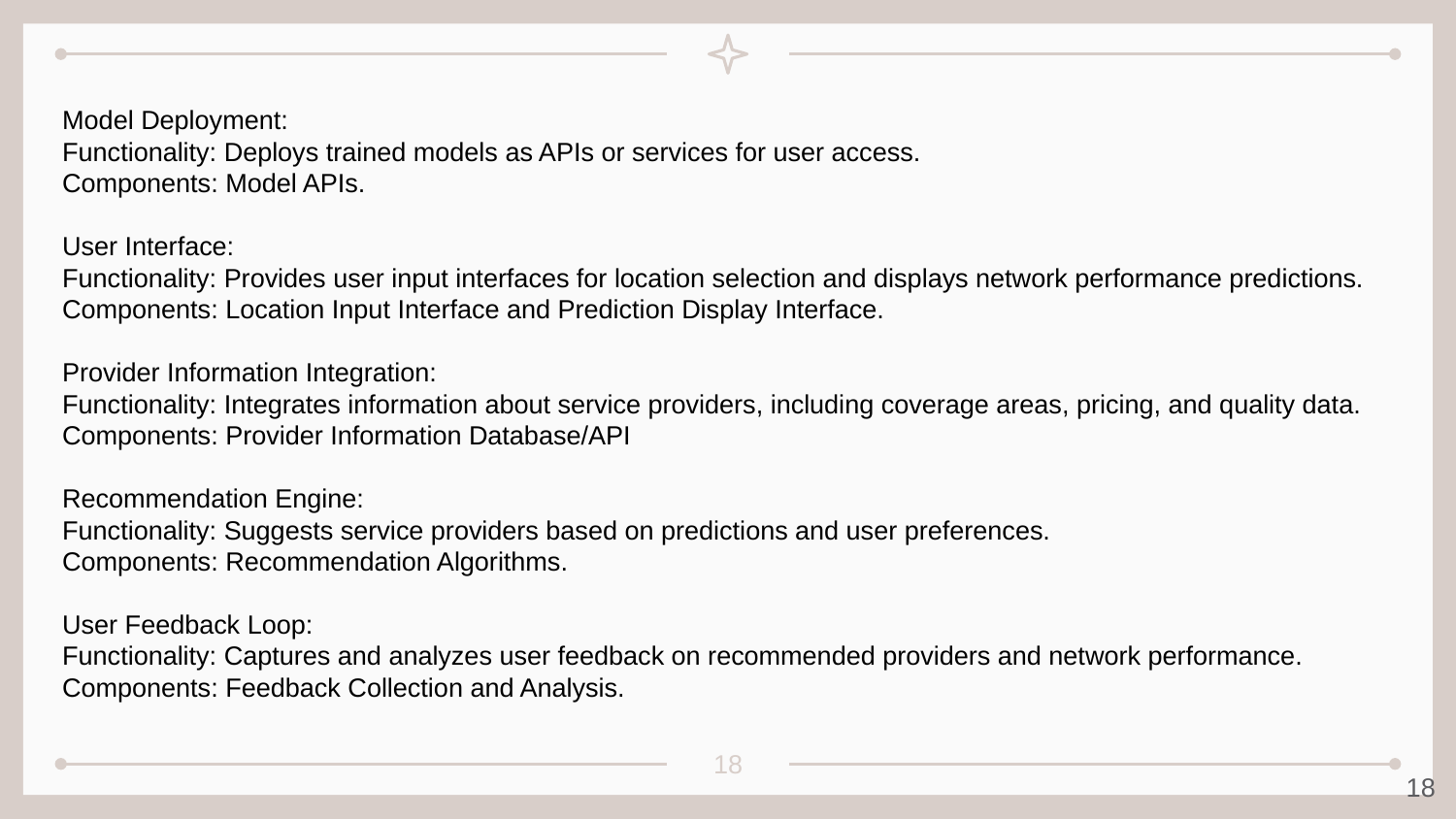

Model Deployment:
Functionality: Deploys trained models as APIs or services for user access.
Components: Model APIs.

User Interface:
Functionality: Provides user input interfaces for location selection and displays network performance predictions.
Components: Location Input Interface and Prediction Display Interface.

Provider Information Integration:
Functionality: Integrates information about service providers, including coverage areas, pricing, and quality data.
Components: Provider Information Database/API

Recommendation Engine:
Functionality: Suggests service providers based on predictions and user preferences.
Components: Recommendation Algorithms.

User Feedback Loop:
Functionality: Captures and analyzes user feedback on recommended providers and network performance.
Components: Feedback Collection and Analysis.

18
18